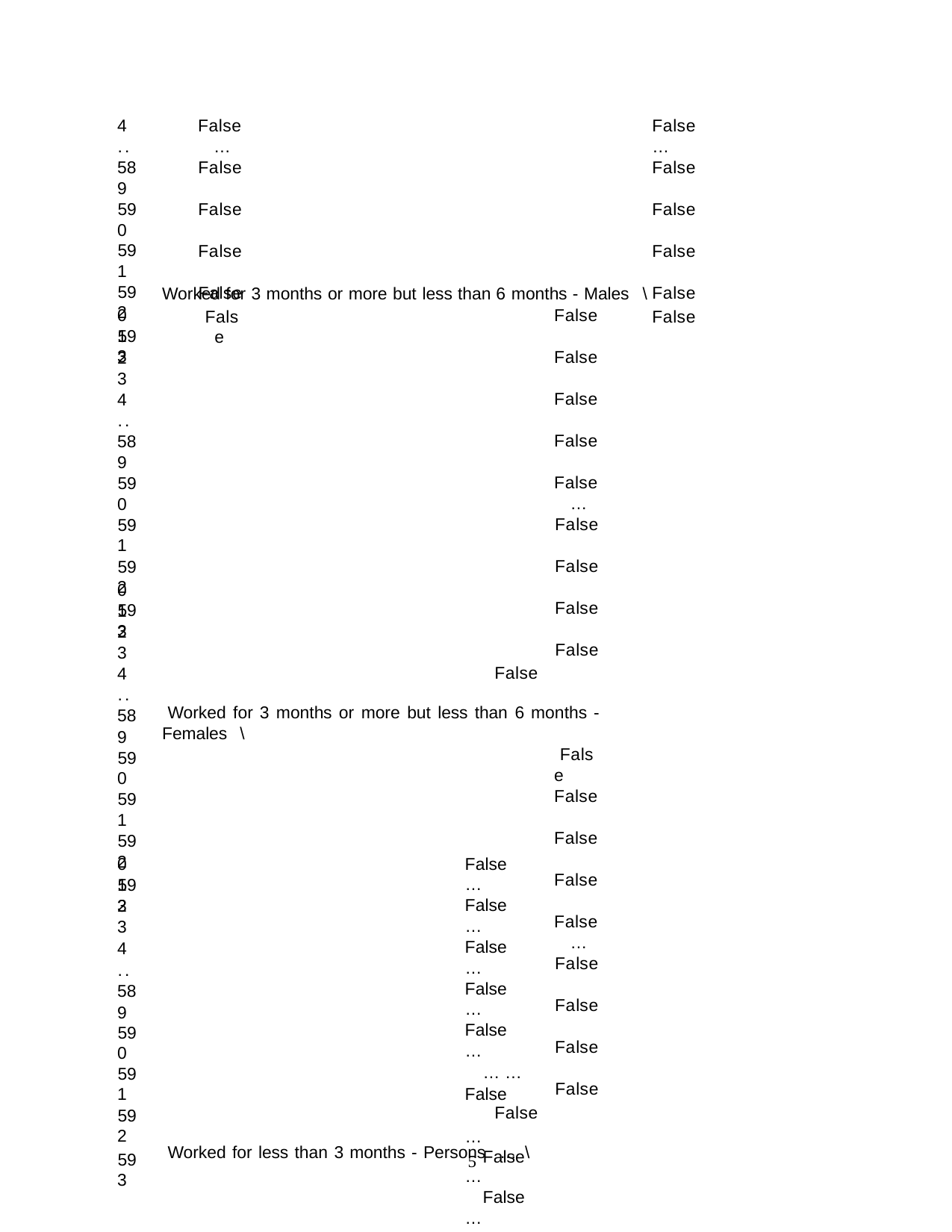

4
..  589
590
591
592
593
False
…  False  False  False  False
False
False
…  False  False  False  False
False
Worked for 3 months or more but less than 6 months - Males \
False  False  False  False  False
…  False  False  False  False
False
Worked for 3 months or more but less than 6 months - Females \
False  False  False  False  False
…  False  False  False  False
False
Worked for less than 3 months - Persons … \
0
1
2
3
4
..  589
590
591
592
593
0
1
2
3
4
..  589
590
591
592
593
0
1
2
3
4
..  589
590
591
592
593
False	…
False	…
False	…
False	…
False	…
… …  False	…
False	…
False	…
False	…
False	…
5